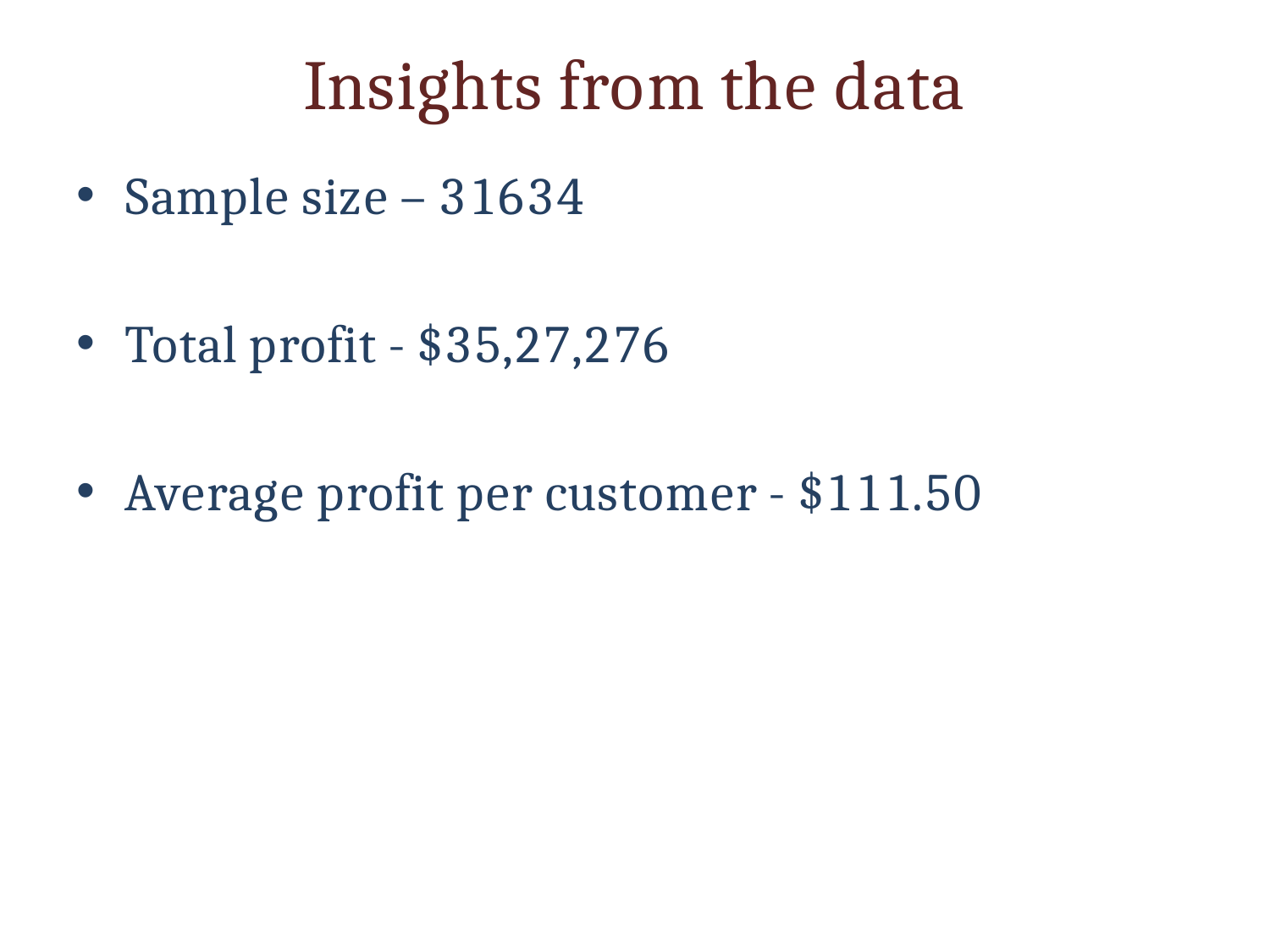

# Insights from the data
Sample size – 31634

Total profit - $35,27,276

Average profit per customer - $111.50